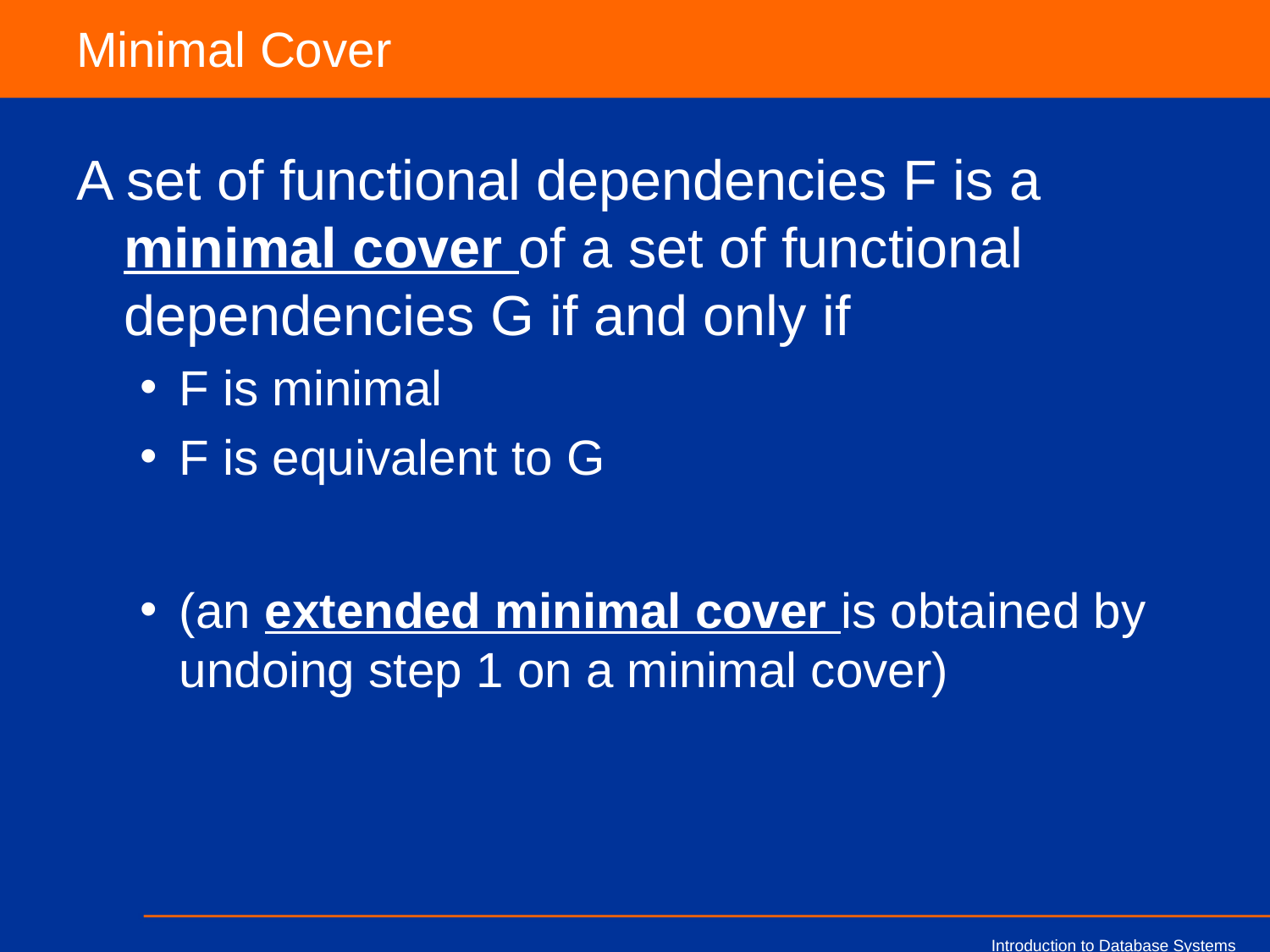

# Minimal Cover
A set of functional dependencies F is a minimal cover of a set of functional dependencies G if and only if
F is minimal
F is equivalent to G

(an extended minimal cover is obtained by undoing step 1 on a minimal cover)
Introduction to Database Systems